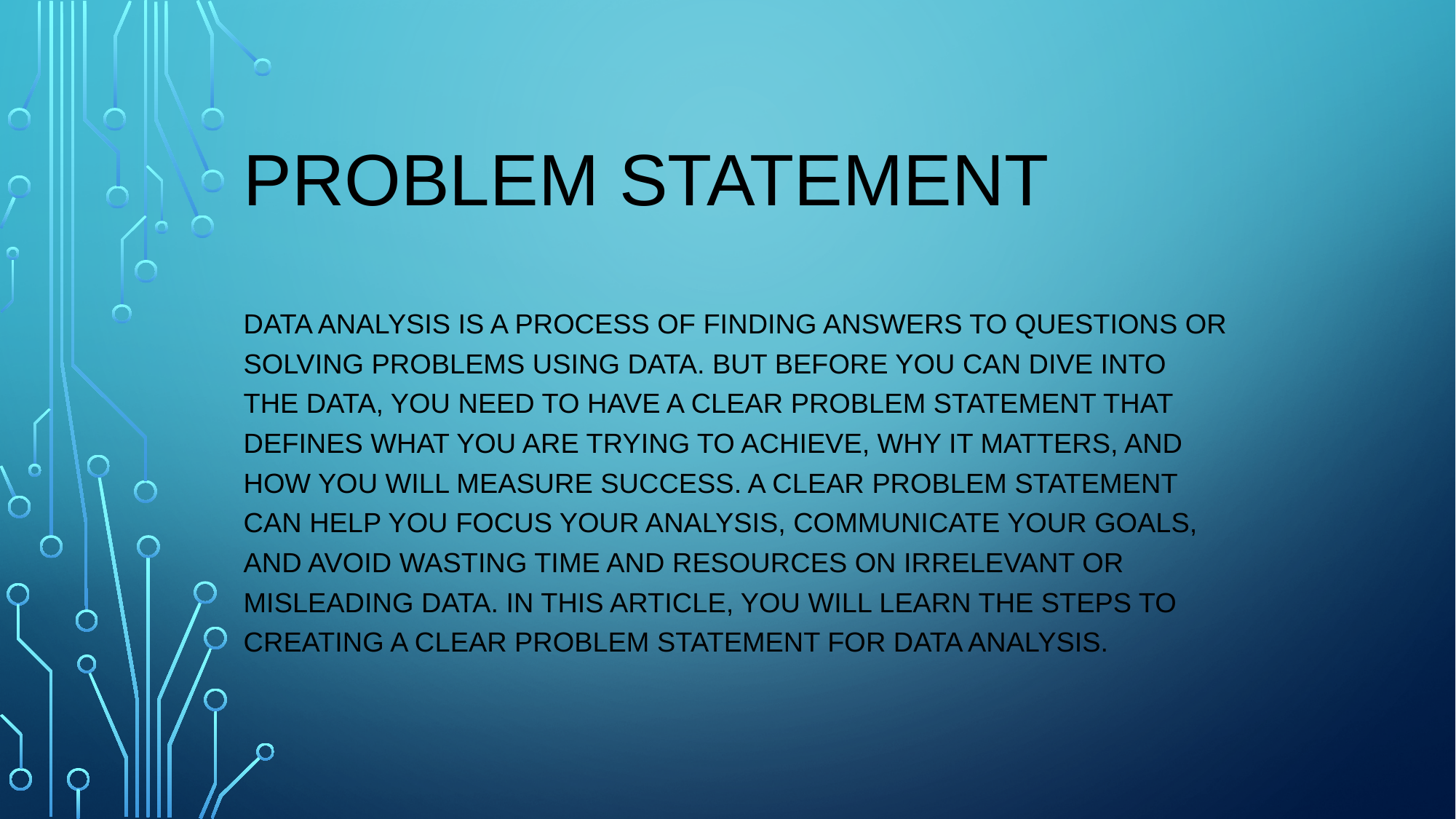

# Problem Statement
Data analysis is a process of finding answers to questions or solving problems using data. But before you can dive into the data, you need to have a clear problem statement that defines what you are trying to achieve, why it matters, and how you will measure success. A clear problem statement can help you focus your analysis, communicate your goals, and avoid wasting time and resources on irrelevant or misleading data. In this article, you will learn the steps to creating a clear problem statement for data analysis.